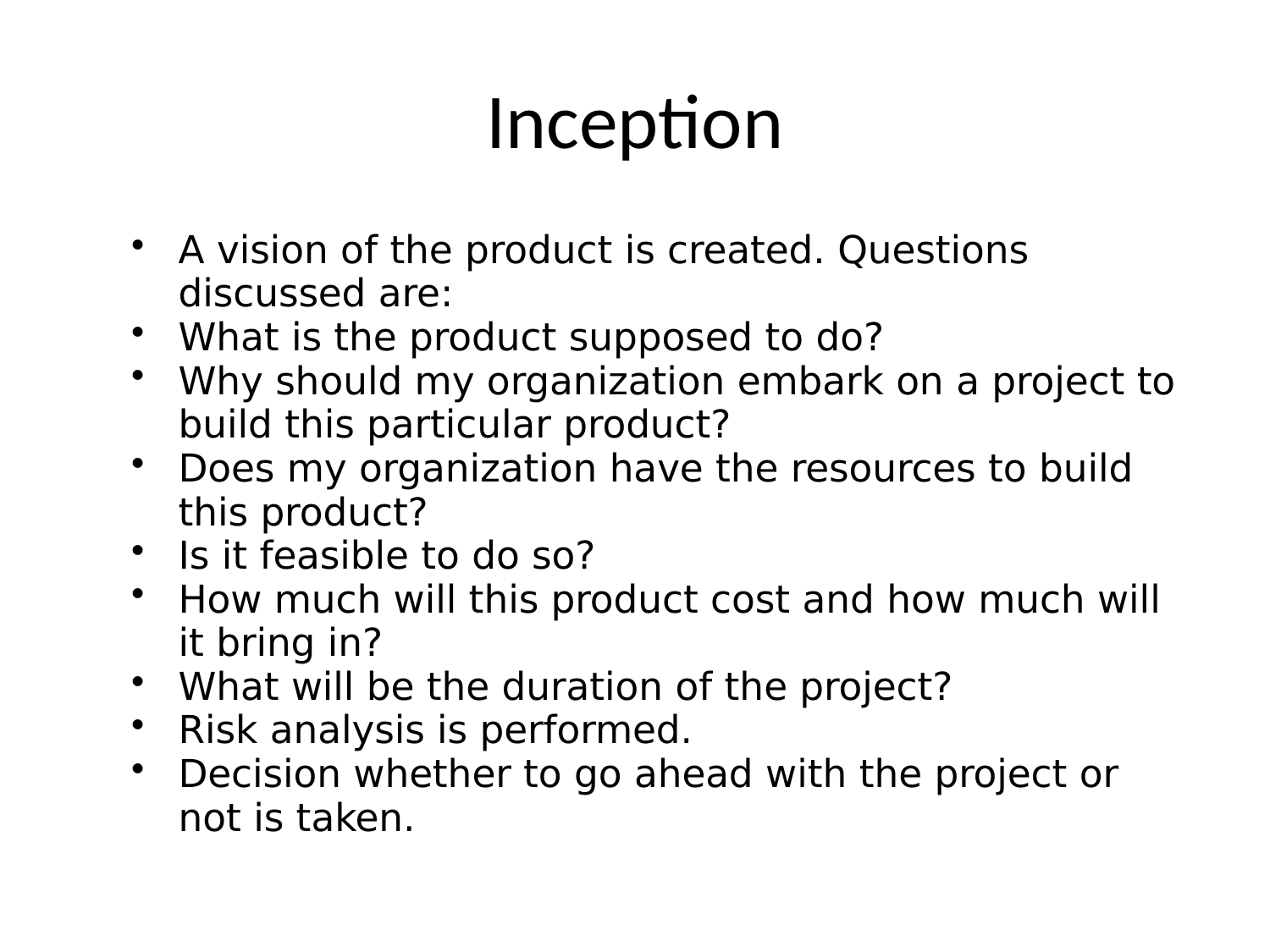

# Inception
A vision of the product is created. Questions discussed are:
What is the product supposed to do?
Why should my organization embark on a project to build this particular product?
Does my organization have the resources to build this product?
Is it feasible to do so?
How much will this product cost and how much will it bring in?
What will be the duration of the project?
Risk analysis is performed.
Decision whether to go ahead with the project or not is taken.